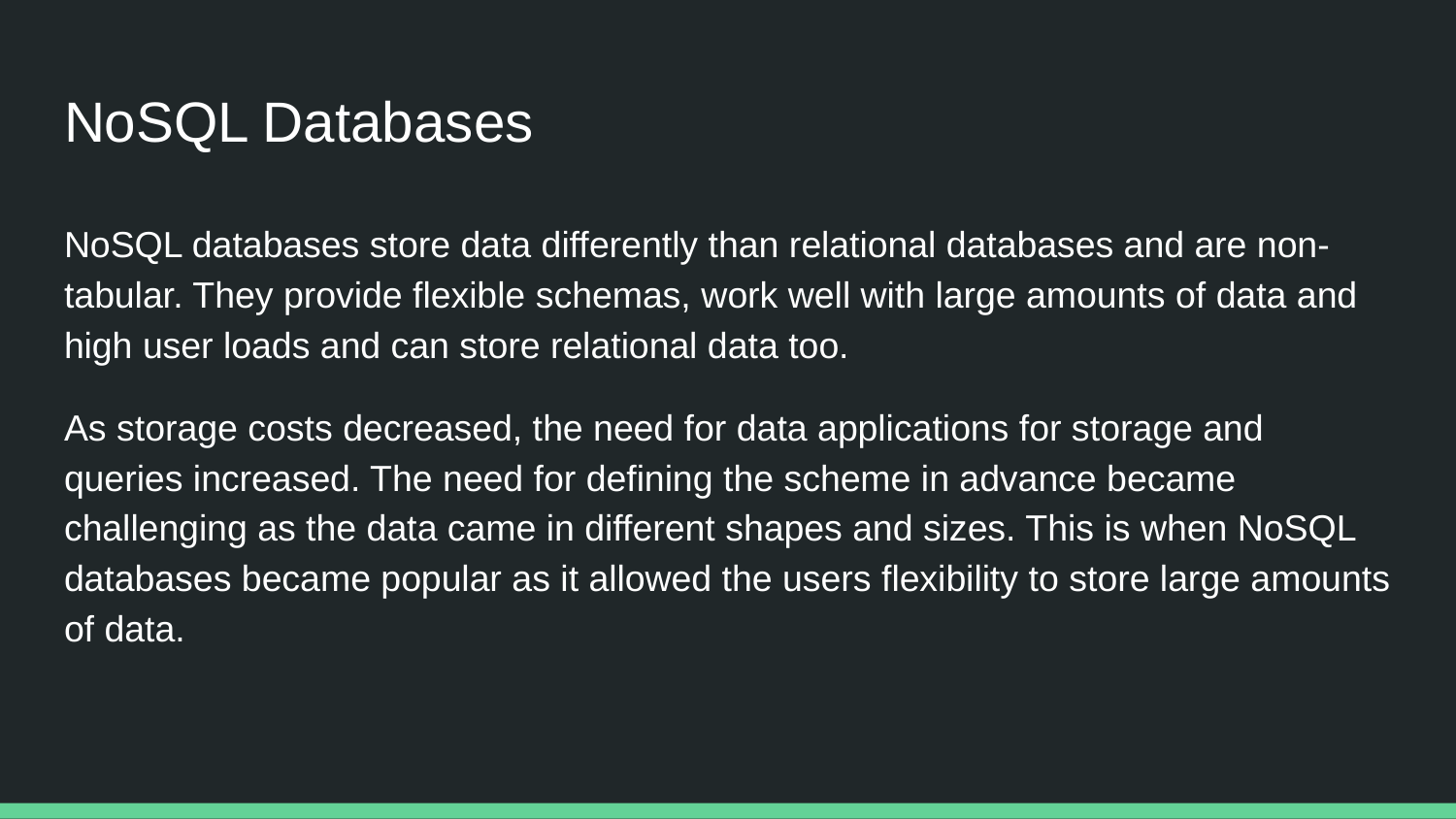

# NoSQL Databases
NoSQL databases store data differently than relational databases and are non-tabular. They provide flexible schemas, work well with large amounts of data and high user loads and can store relational data too.
As storage costs decreased, the need for data applications for storage and queries increased. The need for defining the scheme in advance became challenging as the data came in different shapes and sizes. This is when NoSQL databases became popular as it allowed the users flexibility to store large amounts of data.